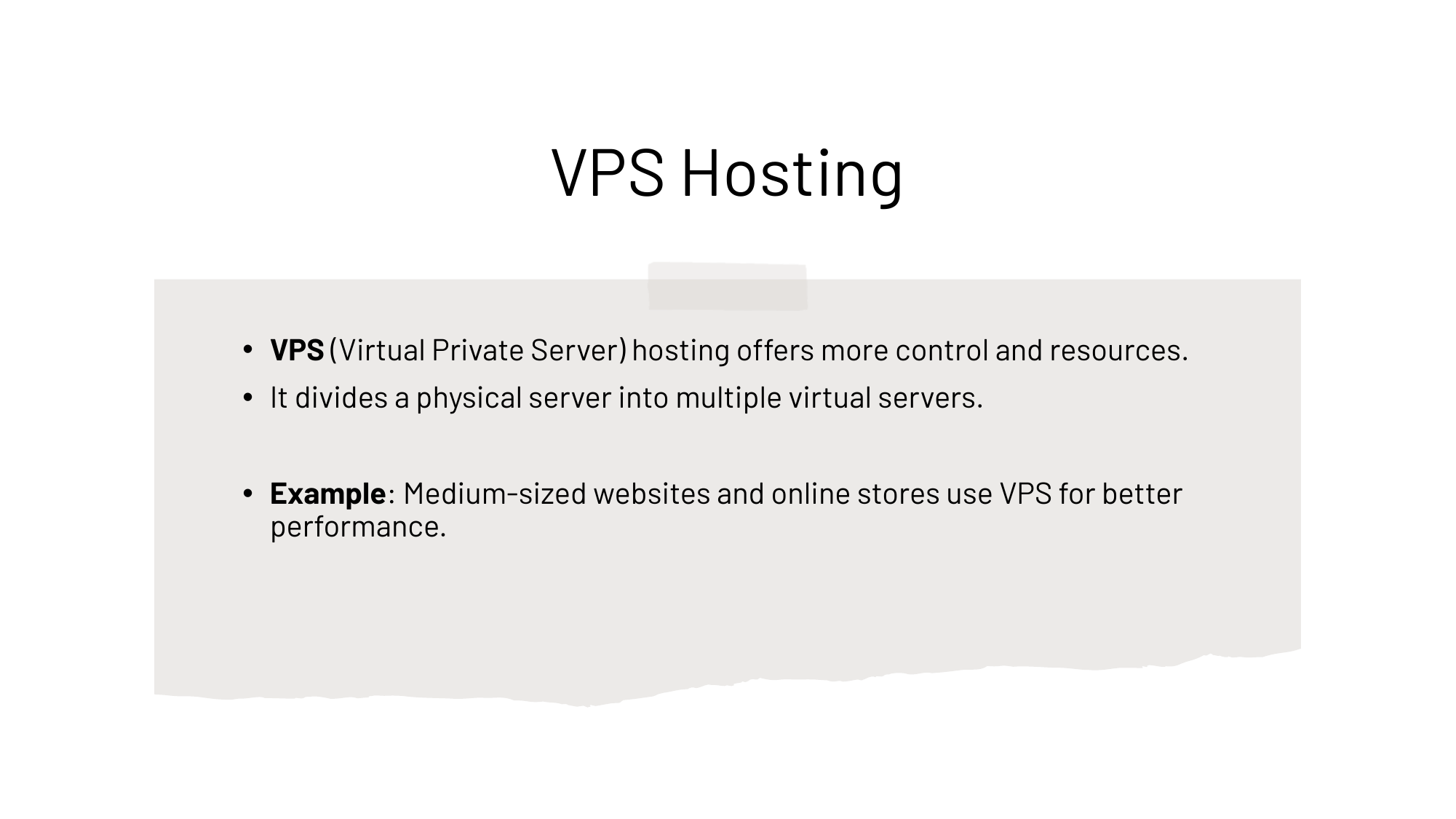

# VPS Hosting

VPS (Virtual Private Server) hosting offers more control and resources.
It divides a physical server into multiple virtual servers.

Example: Medium-sized websites and online stores use VPS for better performance.